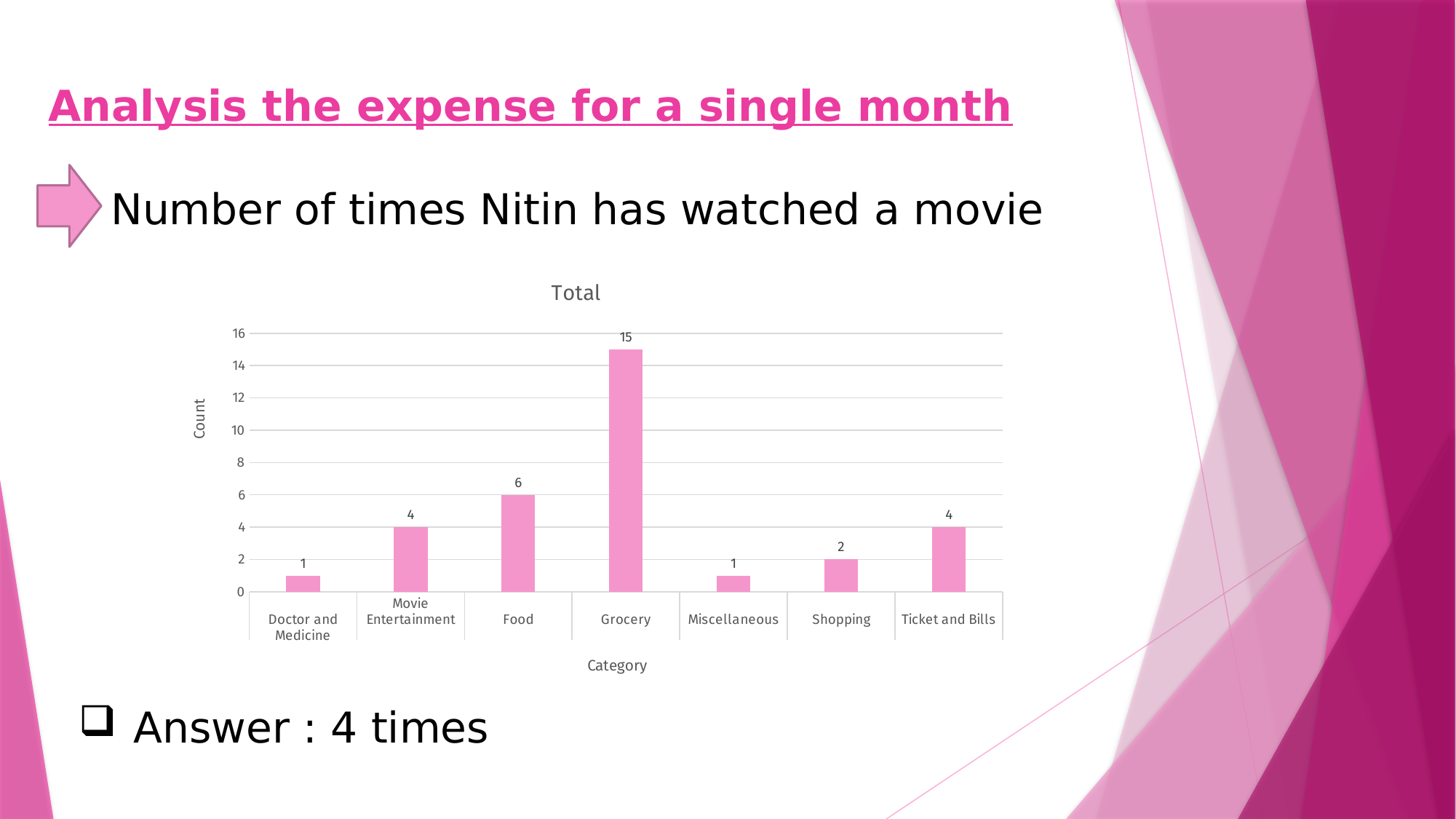

# Analysis the expense for a single month
Number of times Nitin has watched a movie

### Chart:

| Category | Total |
|---|---|
|  | 1.0 |
| Movie | 4.0 |
|  | 6.0 |
|  | 15.0 |
|  | 1.0 |
|  | 2.0 |
|  | 4.0 |
Answer : 4 times